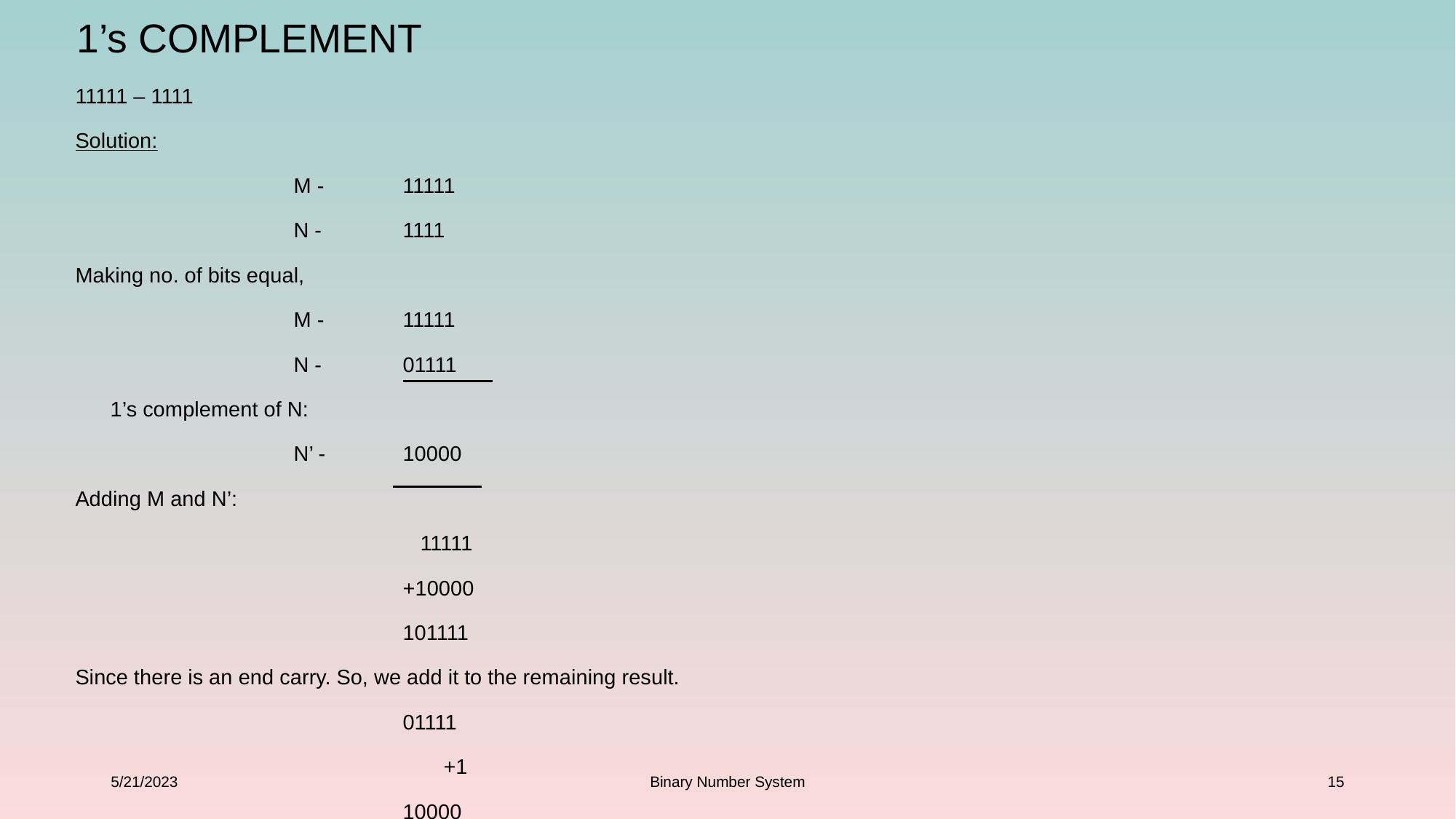

# 1’s Complement
11111 – 1111
Solution:
		M -	11111
		N -	1111
Making no. of bits equal,
		M -	11111
		N -	01111
      1’s complement of N:
		N’ - 	10000
Adding M and N’:
			   11111
			+10000
			101111
Since there is an end carry. So, we add it to the remaining result.
			01111
			       +1
			10000

Hence, The required difference is 10000.
5/21/2023
Binary Number System
15